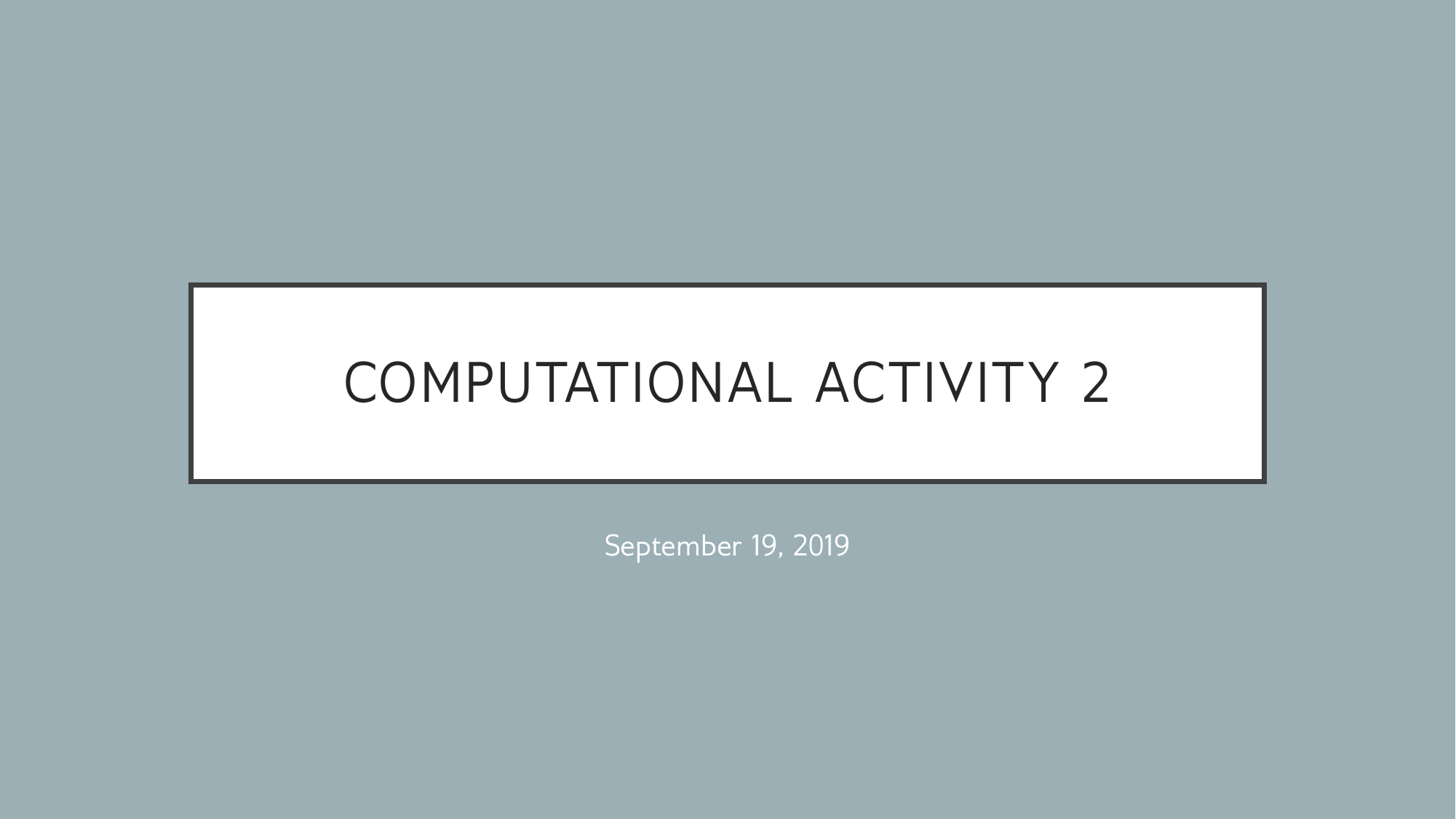

# Computational Activity 2
September 19, 2019